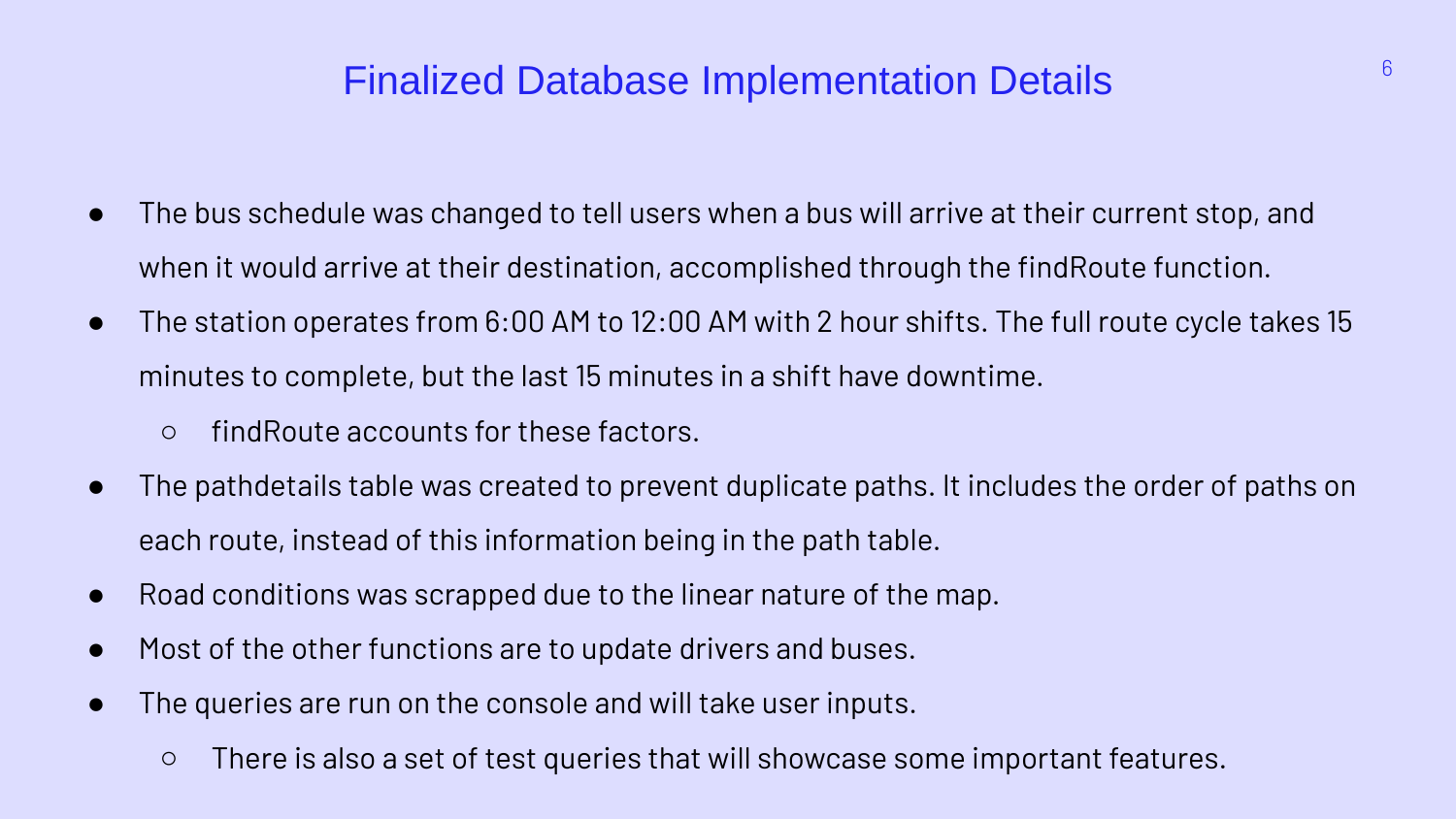

Finalized Database Implementation Details
6
The bus schedule was changed to tell users when a bus will arrive at their current stop, and when it would arrive at their destination, accomplished through the findRoute function.
The station operates from 6:00 AM to 12:00 AM with 2 hour shifts. The full route cycle takes 15 minutes to complete, but the last 15 minutes in a shift have downtime.
findRoute accounts for these factors.
The pathdetails table was created to prevent duplicate paths. It includes the order of paths on each route, instead of this information being in the path table.
Road conditions was scrapped due to the linear nature of the map.
Most of the other functions are to update drivers and buses.
The queries are run on the console and will take user inputs.
There is also a set of test queries that will showcase some important features.